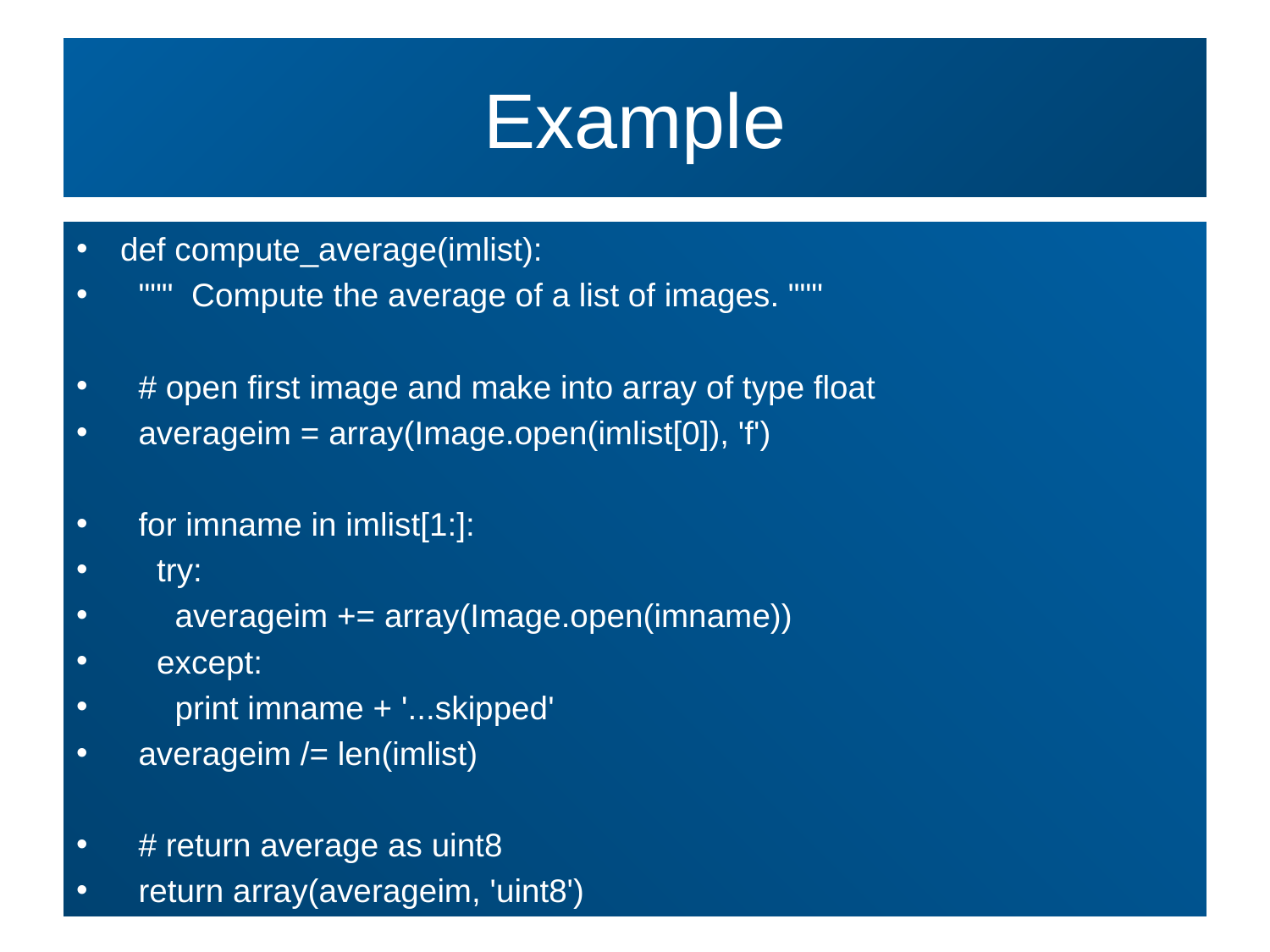

# Example
def compute_average(imlist):
  """  Compute the average of a list of images. """

  # open first image and make into array of type float
  averageim = array(Image.open(imlist[0]), 'f')

  for imname in imlist[1:]:
    try:
      averageim += array(Image.open(imname))
    except:
      print imname + '...skipped'
  averageim /= len(imlist)

  # return average as uint8
  return array(averageim, 'uint8')